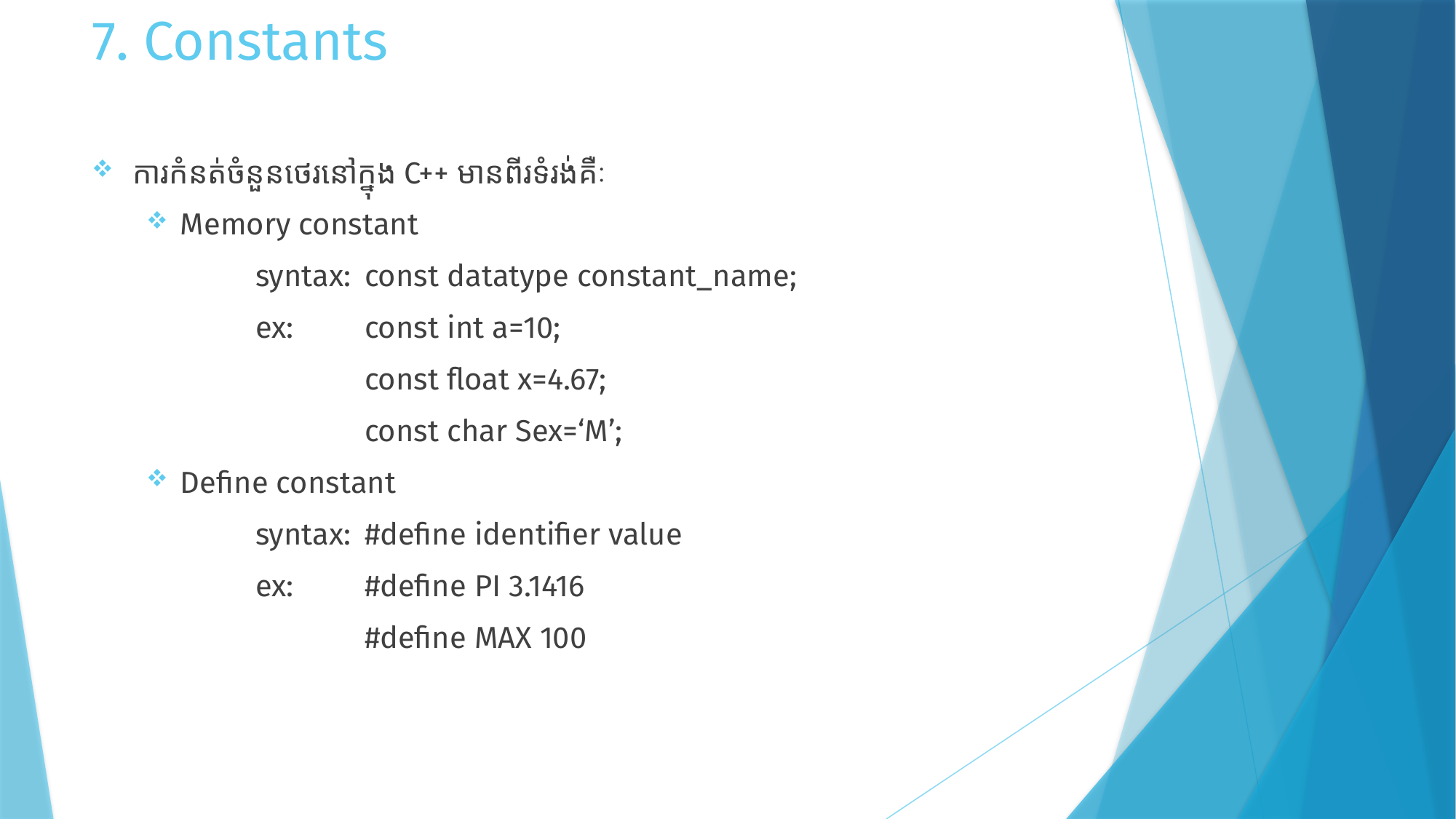

# 7. Constants
ការកំនត់ចំនួនថេរនៅក្នុង C++ មានពីរទំរង់គឺៈ
Memory constant
	syntax:	const datatype constant_name;
	ex:	const int a=10;
		const float x=4.67;
		const char Sex=‘M’;
Define constant
	syntax:	#define identifier value
	ex:	#define PI 3.1416
		#define MAX 100